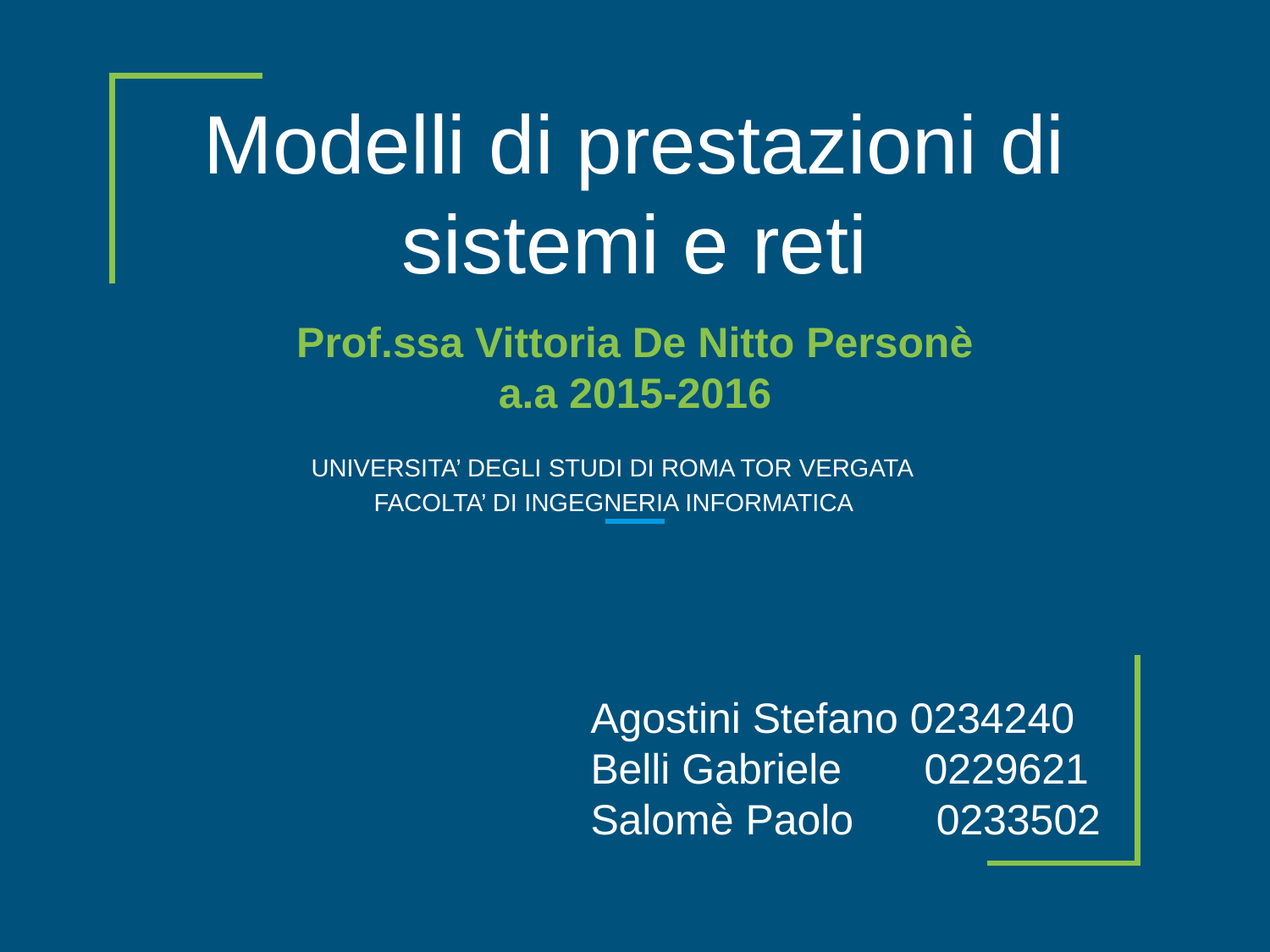

# Modelli di prestazioni di sistemi e reti
Prof.ssa Vittoria De Nitto Personè
a.a 2015-2016
UNIVERSITA’ DEGLI STUDI DI ROMA TOR VERGATA
         FACOLTA’ DI INGEGNERIA INFORMATICA
Agostini Stefano 0234240
Belli Gabriele       0229621
Salomè Paolo       0233502